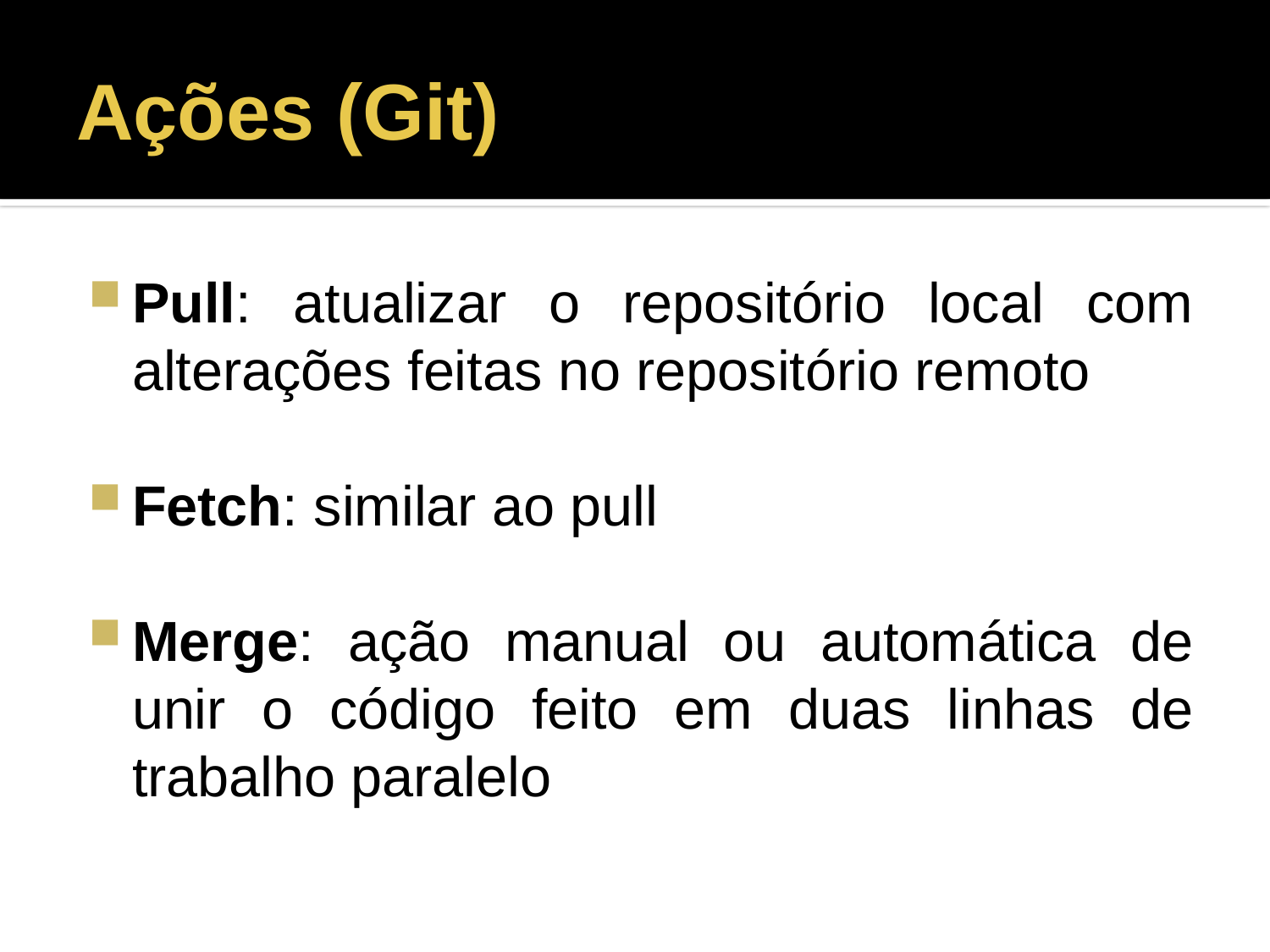

# Ações (Git)
Pull: atualizar o repositório local com alterações feitas no repositório remoto

Fetch: similar ao pull

Merge: ação manual ou automática de unir o código feito em duas linhas de trabalho paralelo